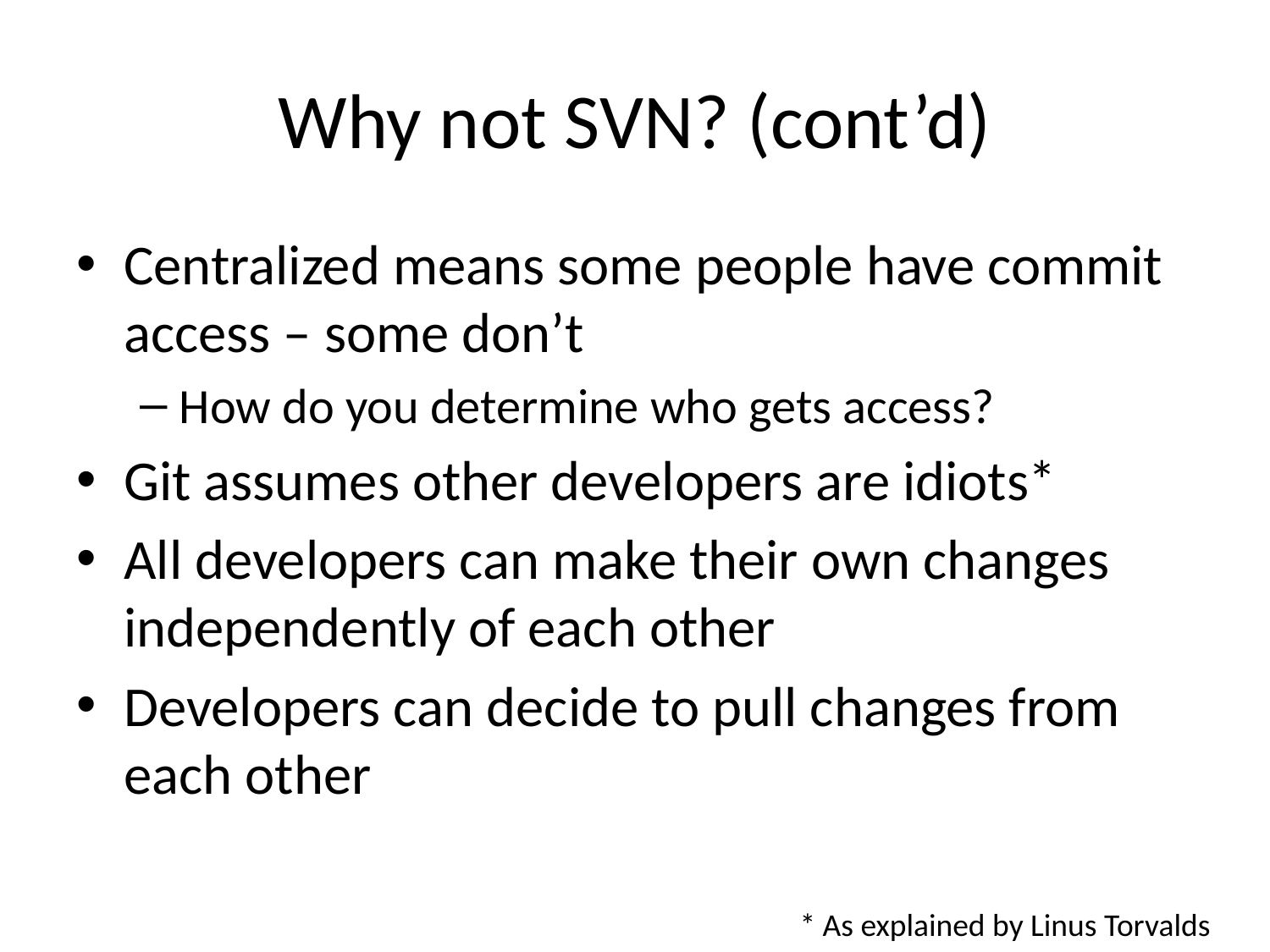

# Why not SVN? (cont’d)
Centralized means some people have commit access – some don’t
How do you determine who gets access?
Git assumes other developers are idiots*
All developers can make their own changes independently of each other
Developers can decide to pull changes from each other
* As explained by Linus Torvalds